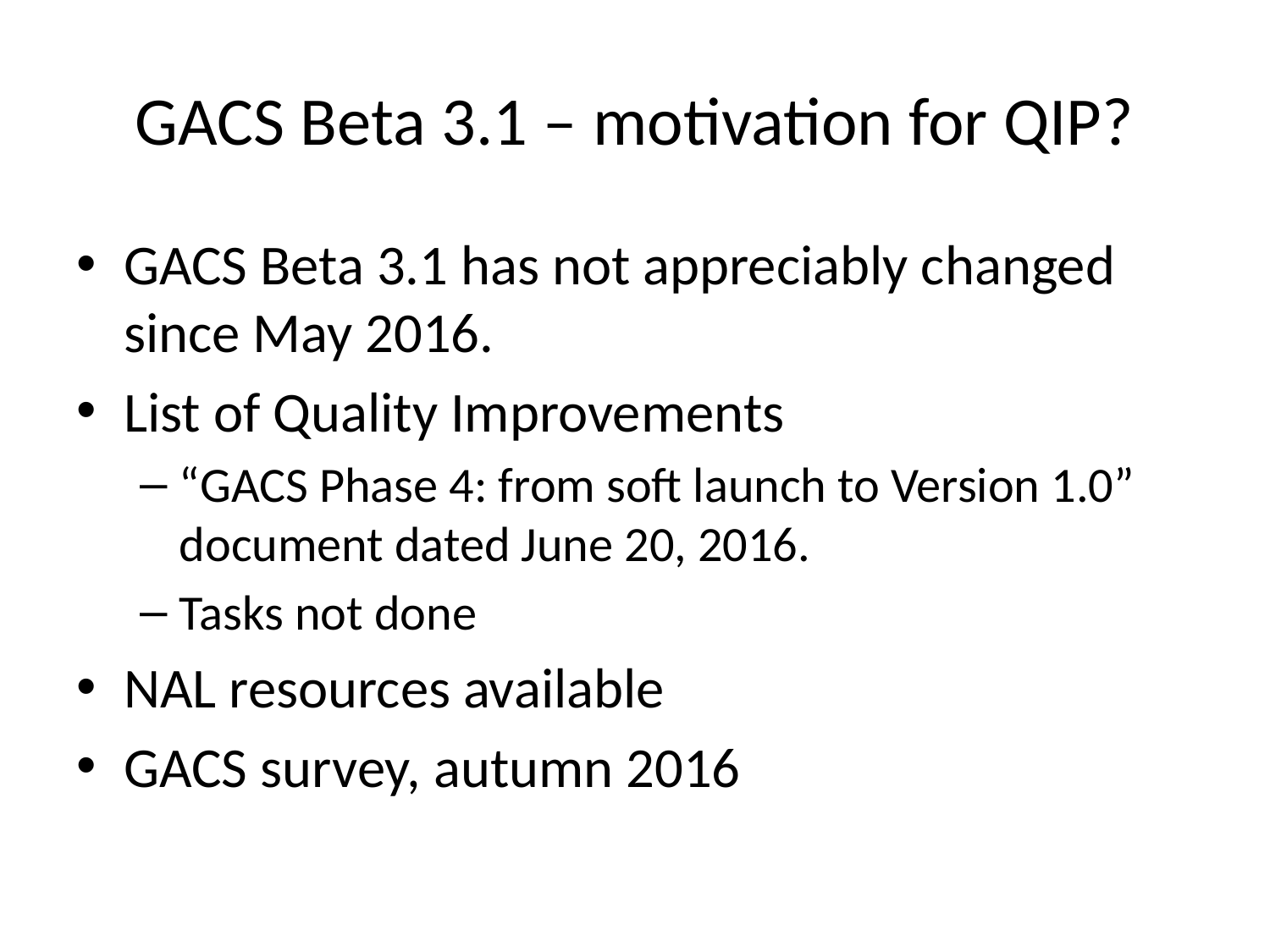

# GACS Beta 3.1 – motivation for QIP?
GACS Beta 3.1 has not appreciably changed since May 2016.
List of Quality Improvements
“GACS Phase 4: from soft launch to Version 1.0” document dated June 20, 2016.
Tasks not done
NAL resources available
GACS survey, autumn 2016